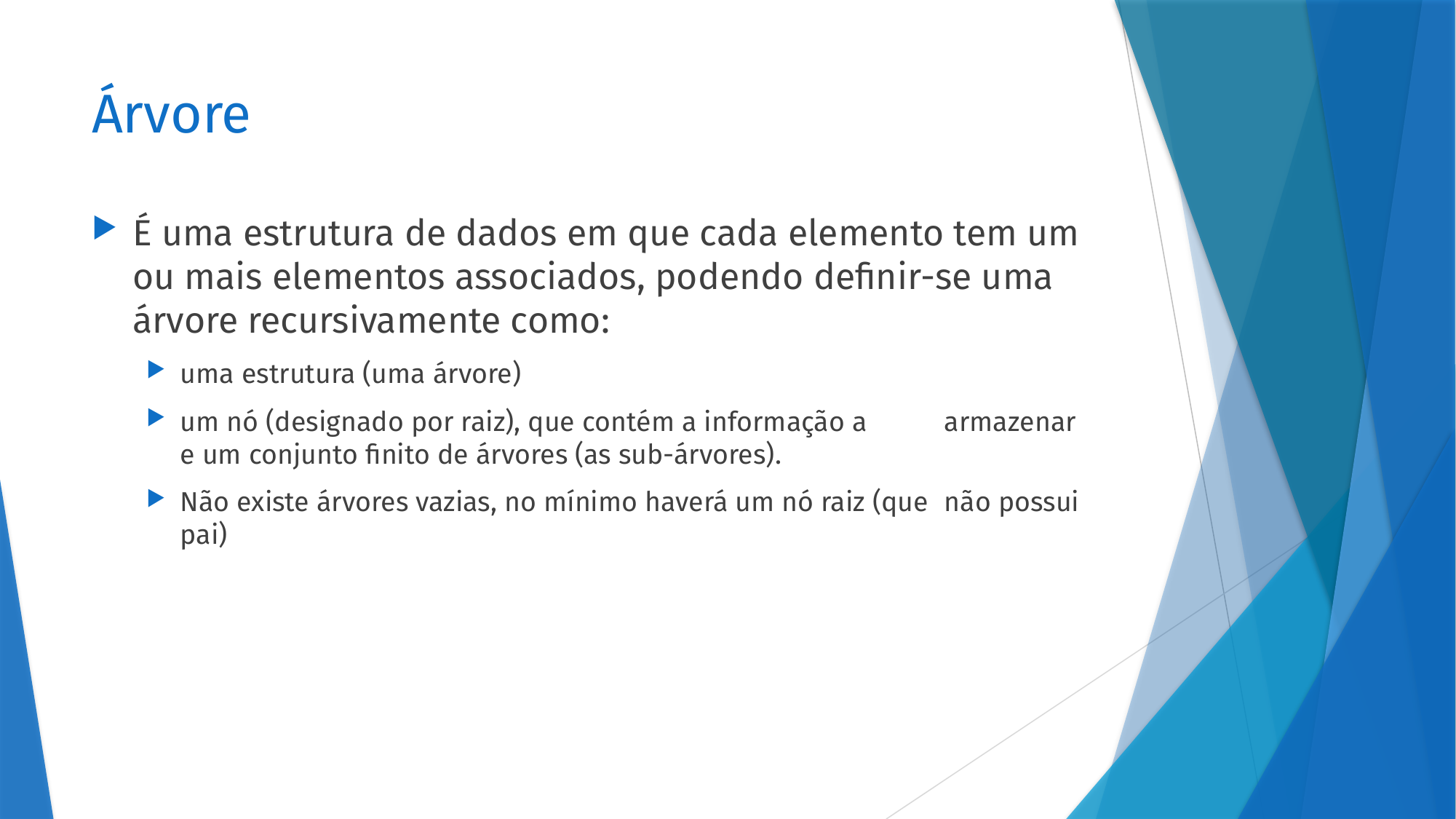

# Árvore
É uma estrutura de dados em que cada elemento tem um ou mais elementos associados, podendo definir-se uma árvore recursivamente como:
uma estrutura (uma árvore)
um nó (designado por raiz), que contém a informação a 	armazenar e um conjunto finito de árvores (as sub-árvores).
Não existe árvores vazias, no mínimo haverá um nó raiz (que 	não possui pai)